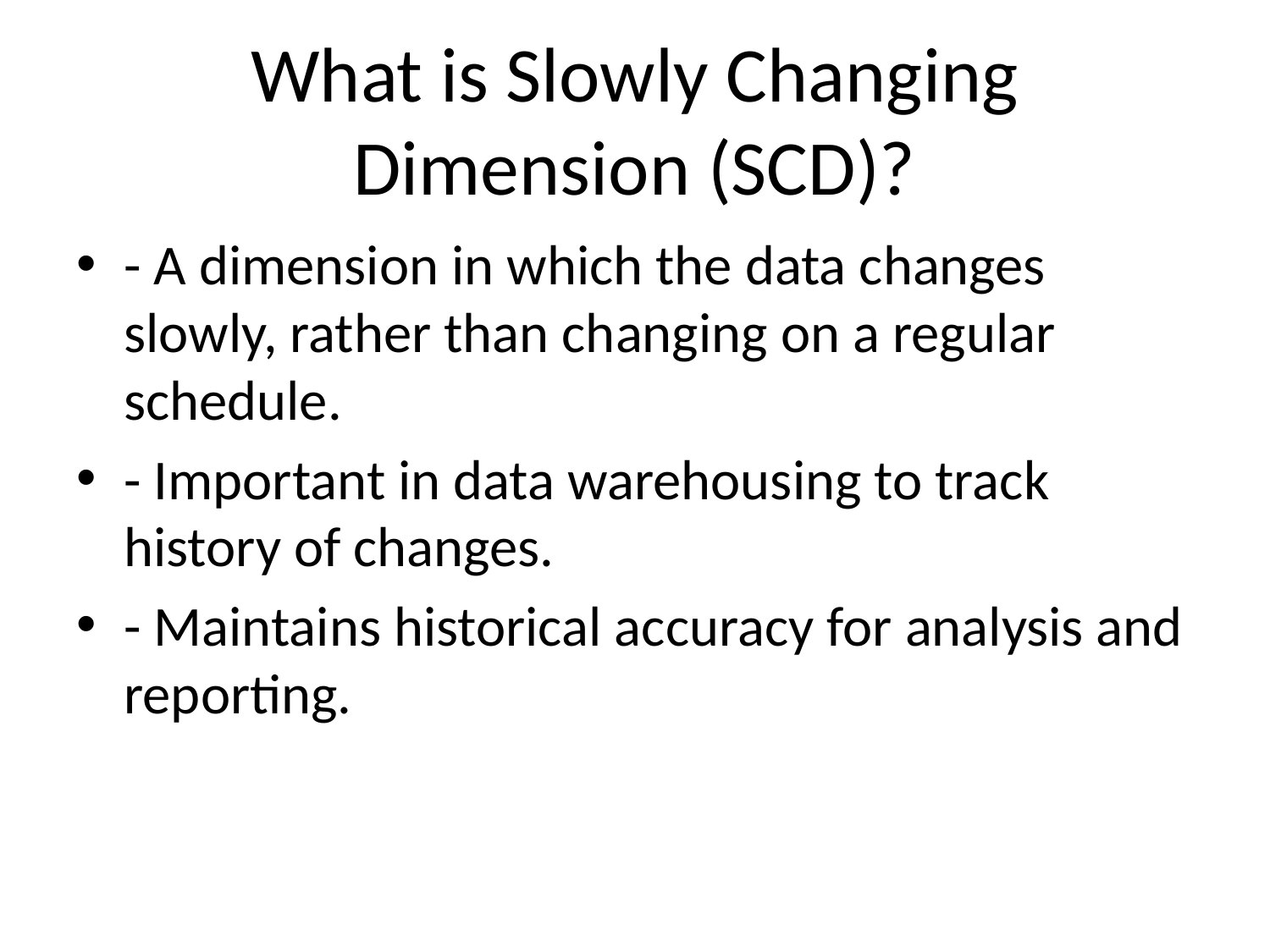

# What is Slowly Changing Dimension (SCD)?
- A dimension in which the data changes slowly, rather than changing on a regular schedule.
- Important in data warehousing to track history of changes.
- Maintains historical accuracy for analysis and reporting.